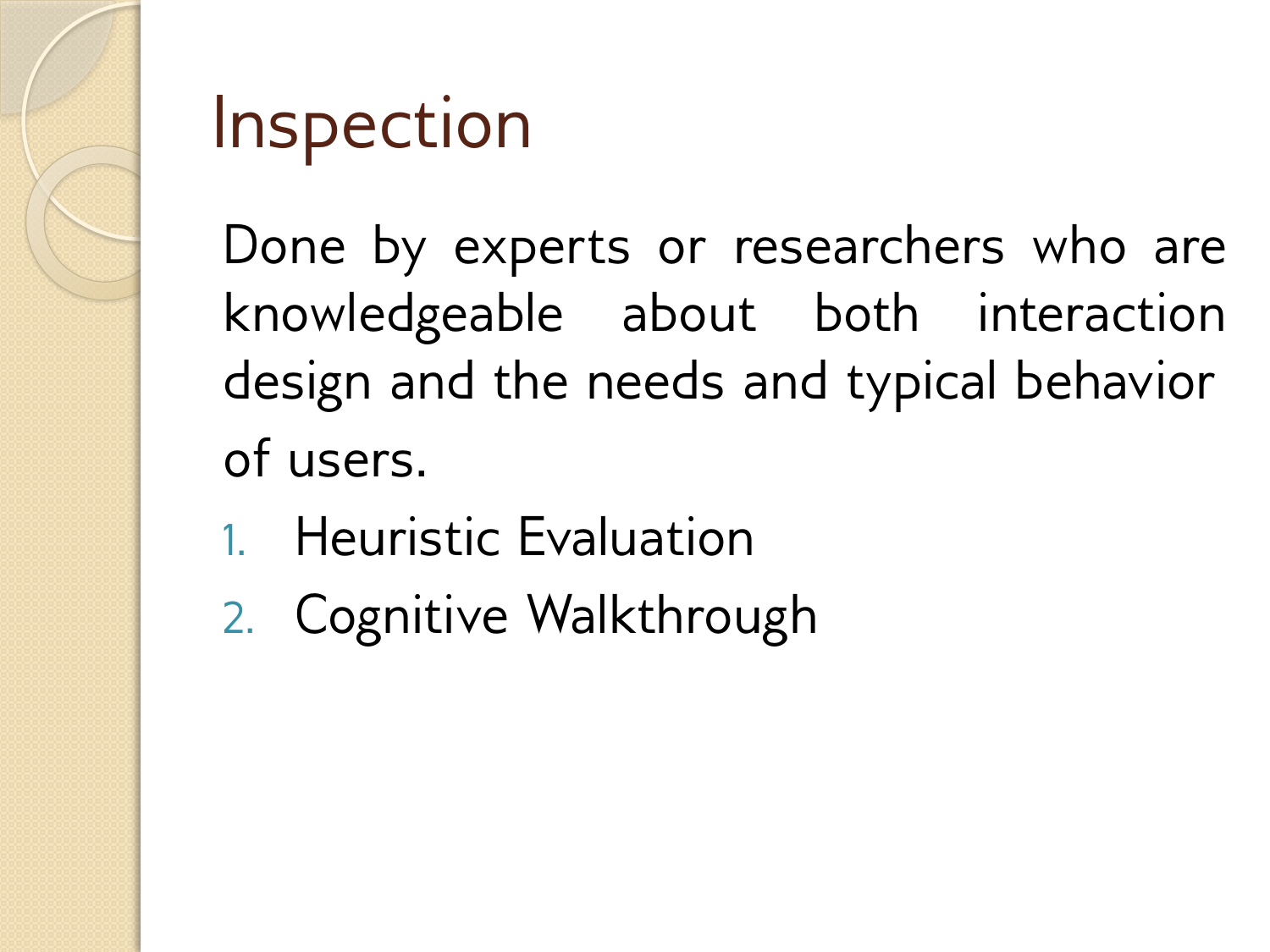

# Inspection
Done by experts or researchers who are knowledgeable about both interaction design and the needs and typical behavior
of users.
Heuristic Evaluation
Cognitive Walkthrough